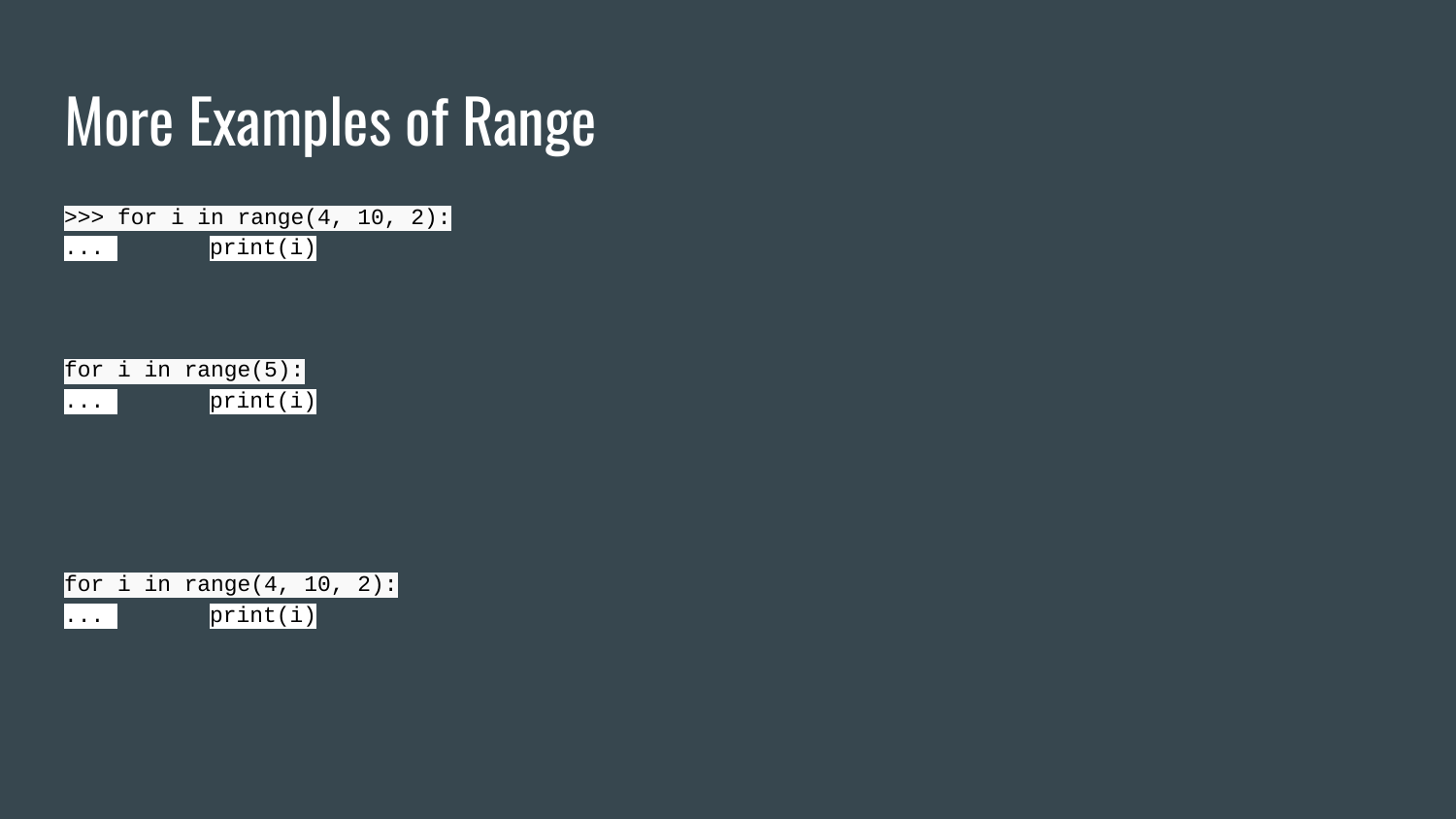

# More Examples of Range
>>> for i in range(4, 10, 2):
... 	print(i)

for i in range(5):
... 	print(i)

for i in range(4, 10, 2):
... 	print(i)